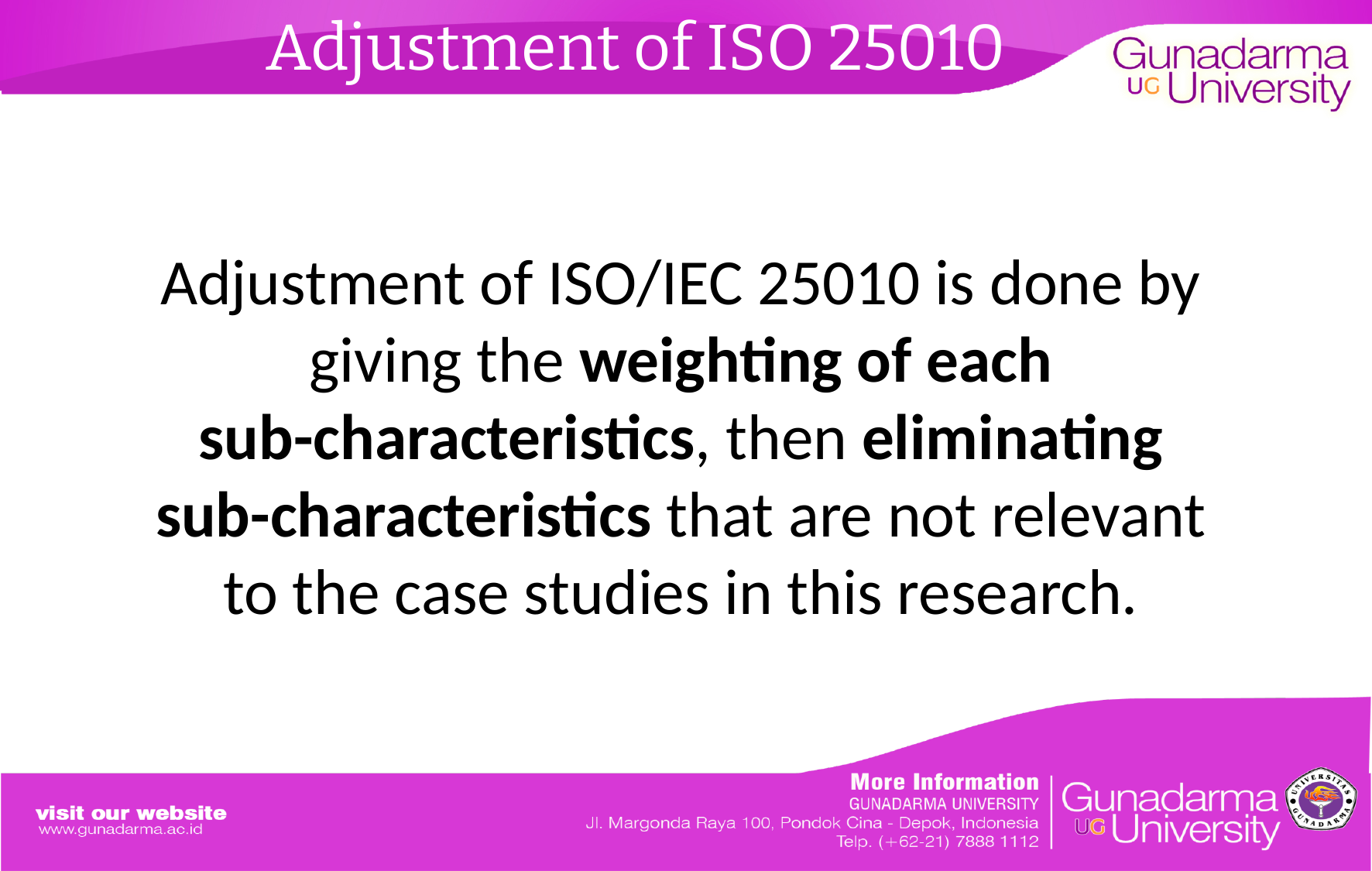

# Adjustment of ISO 25010
Adjustment of ISO/IEC 25010 is done by giving the weighting of each
sub-characteristics, then eliminating sub-characteristics that are not relevant
to the case studies in this research.